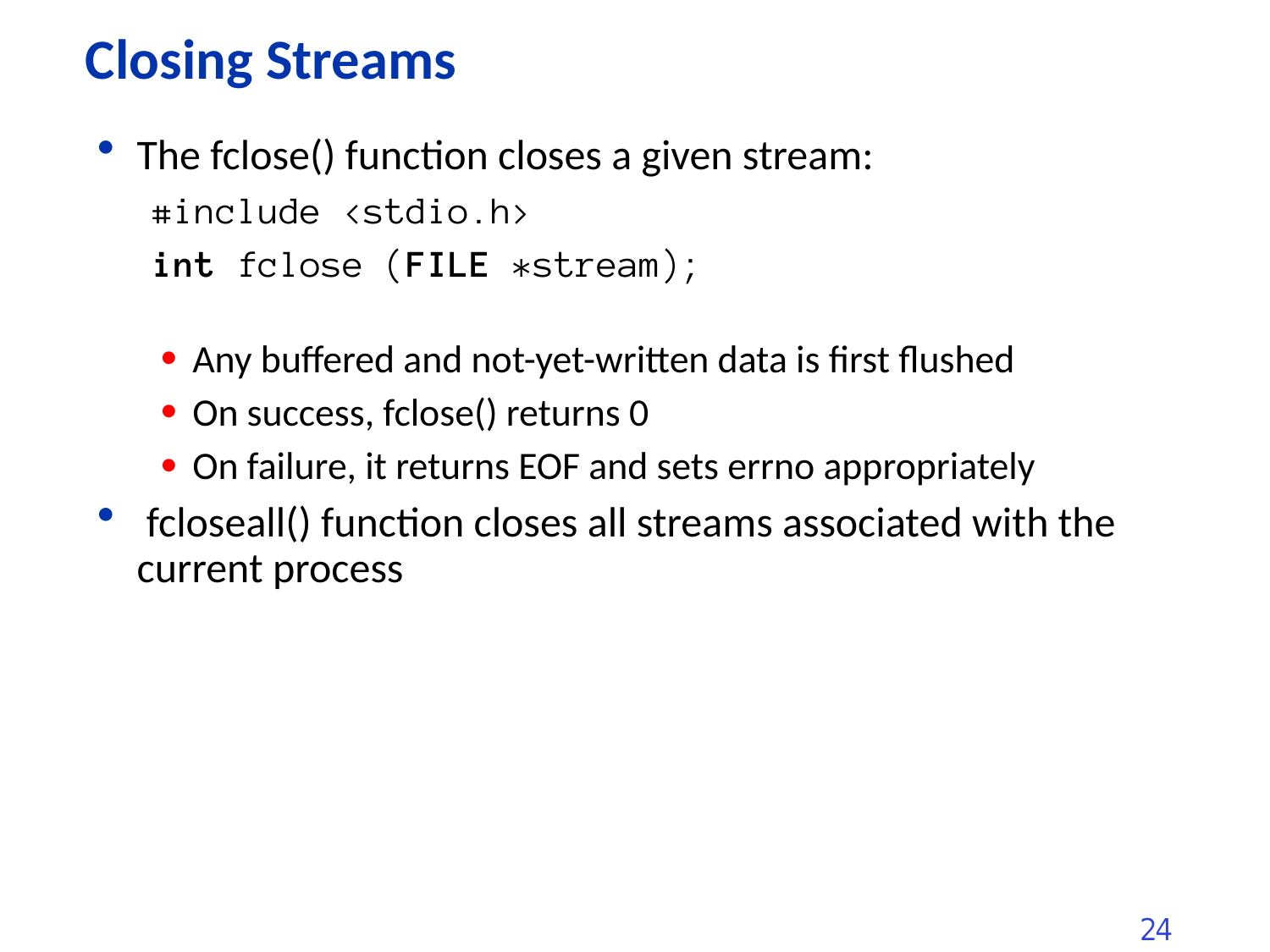

# Closing Streams
The fclose() function closes a given stream:
#include <stdio.h>
int fclose (FILE *stream);
Any buffered and not-yet-written data is first flushed
On success, fclose() returns 0
On failure, it returns EOF and sets errno appropriately
 fcloseall() function closes all streams associated with the current process